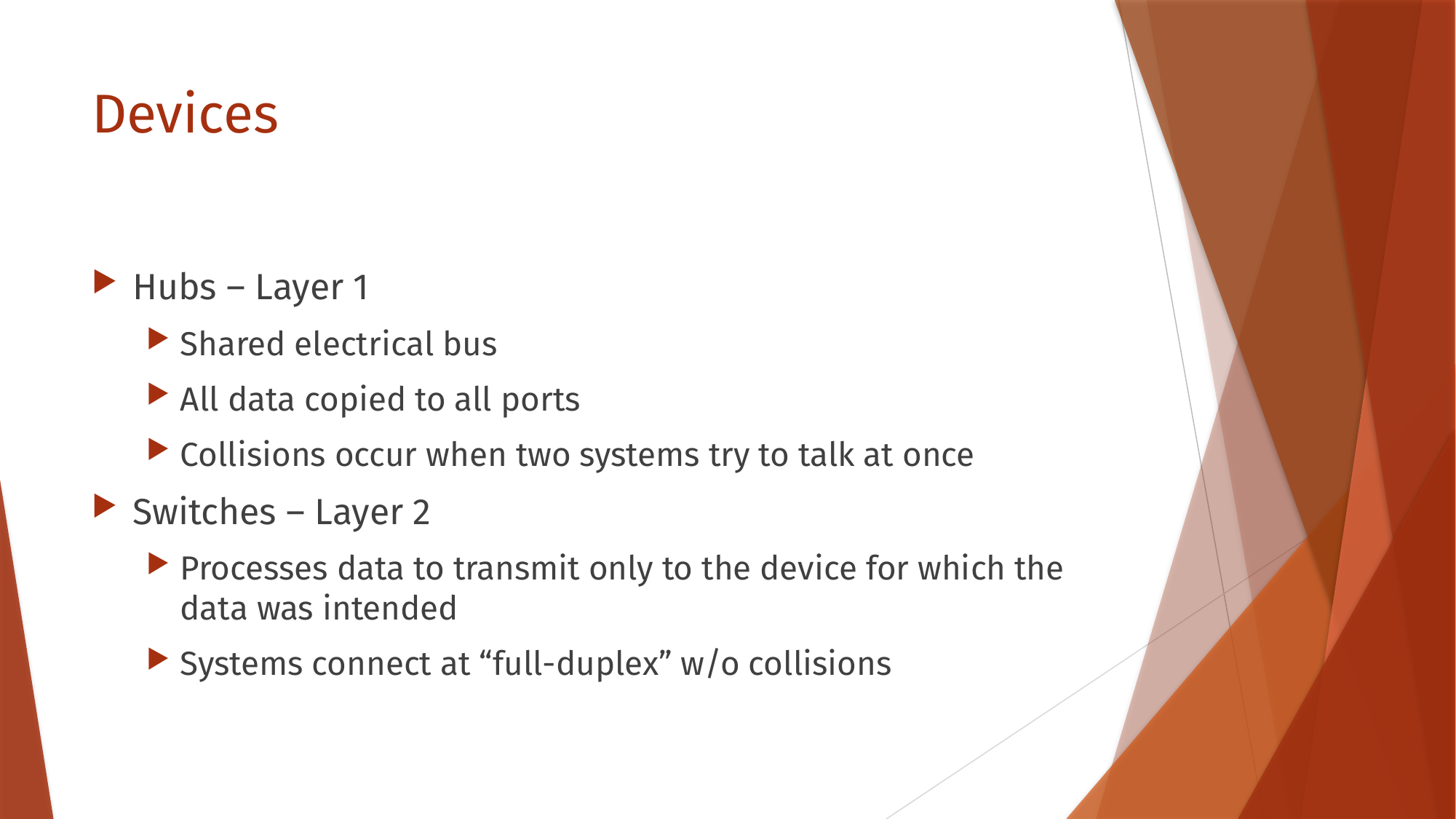

# Devices
Hubs – Layer 1
Shared electrical bus
All data copied to all ports
Collisions occur when two systems try to talk at once
Switches – Layer 2
Processes data to transmit only to the device for which the data was intended
Systems connect at “full-duplex” w/o collisions